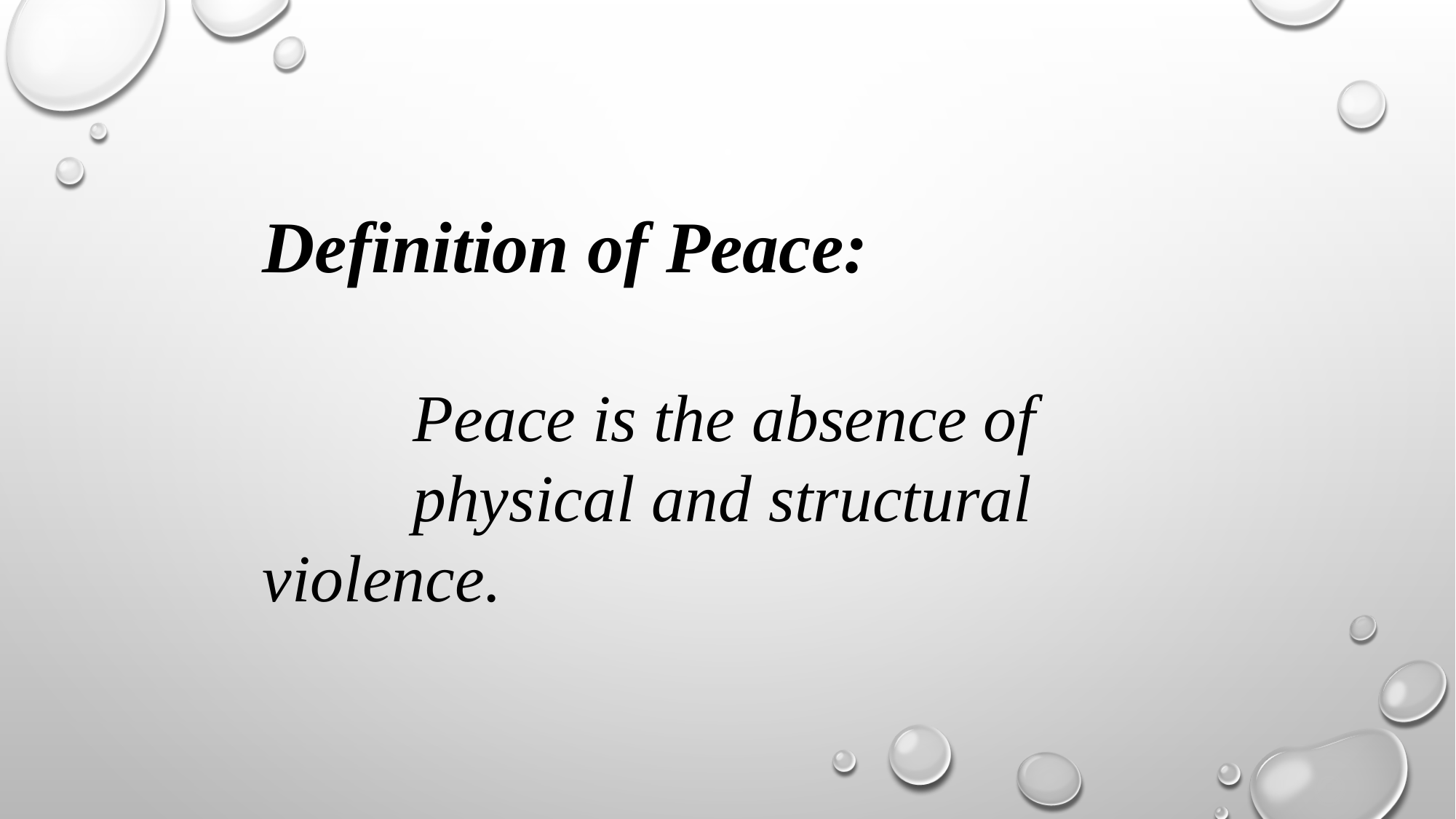

Definition of Peace:

         Peace is the absence of                        physical and structural violence.